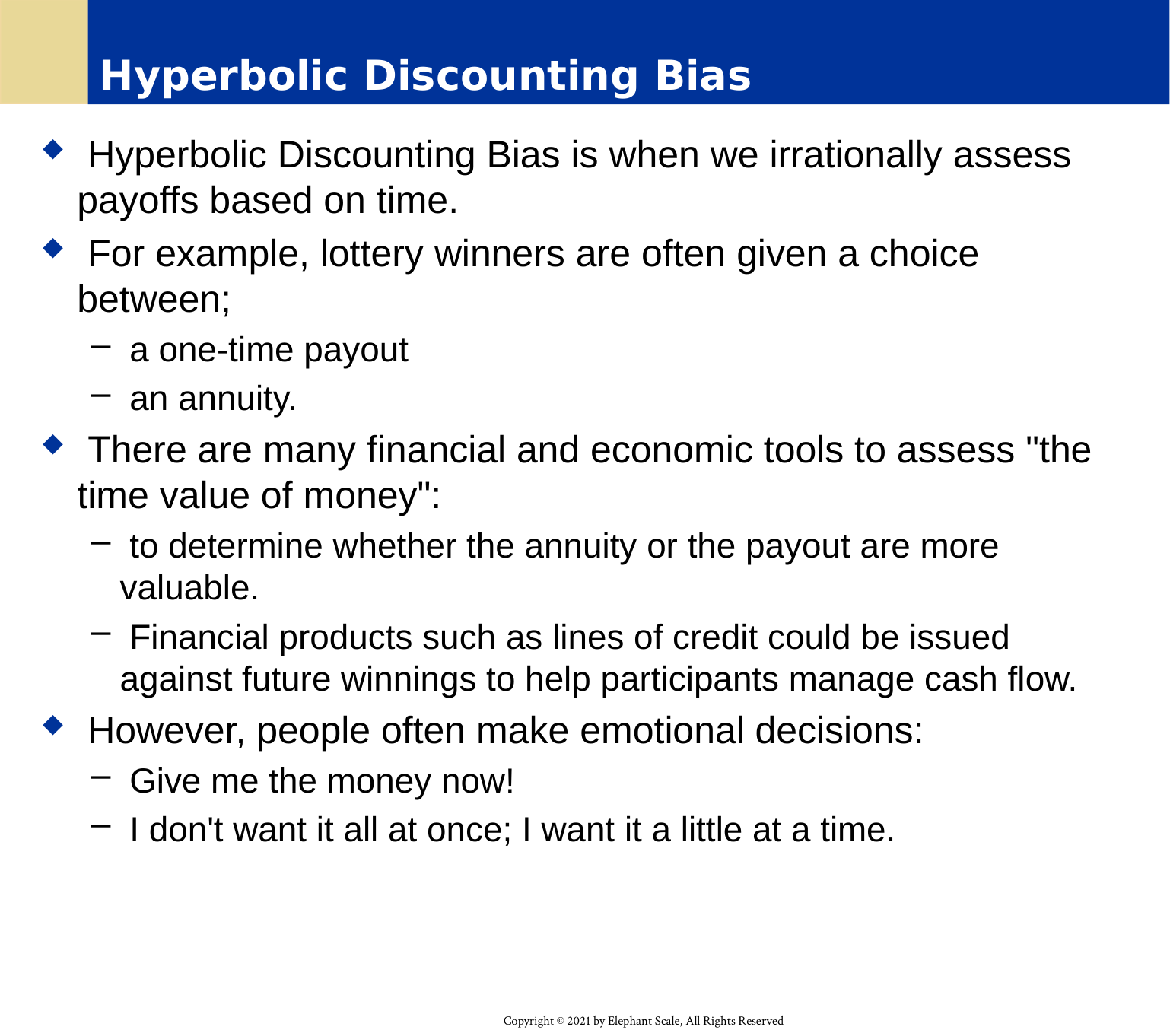

# Hyperbolic Discounting Bias
 Hyperbolic Discounting Bias is when we irrationally assess payoffs based on time.
 For example, lottery winners are often given a choice between;
 a one-time payout
 an annuity.
 There are many financial and economic tools to assess "the time value of money":
 to determine whether the annuity or the payout are more valuable.
 Financial products such as lines of credit could be issued against future winnings to help participants manage cash flow.
 However, people often make emotional decisions:
 Give me the money now!
 I don't want it all at once; I want it a little at a time.
Copyright © 2021 by Elephant Scale, All Rights Reserved